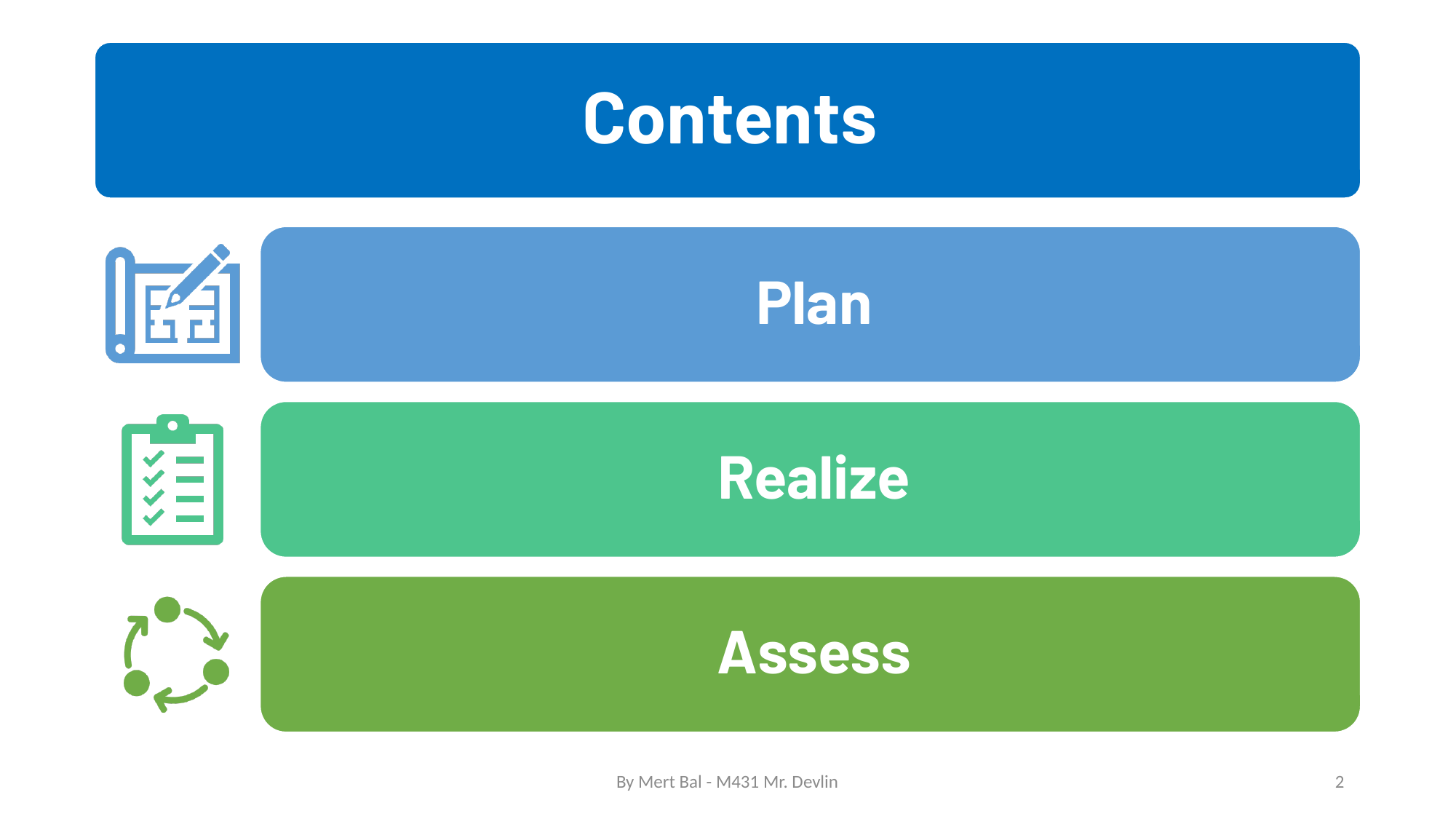

Contents
Plan
Realize
Assess
By Mert Bal - M431 Mr. Devlin
2